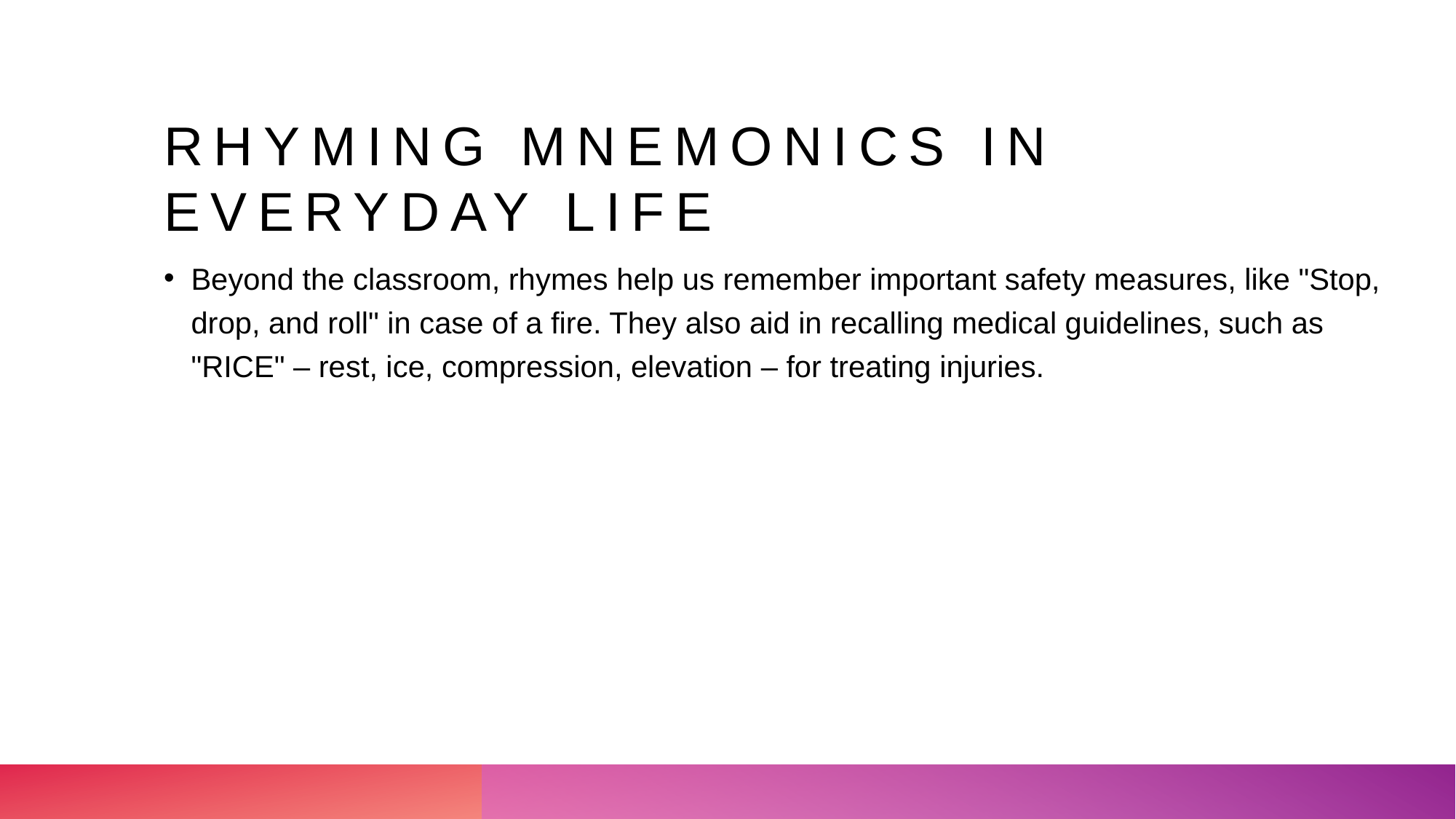

# Rhyming mnemonics in everyday life
Beyond the classroom, rhymes help us remember important safety measures, like "Stop, drop, and roll" in case of a fire. They also aid in recalling medical guidelines, such as "RICE" – rest, ice, compression, elevation – for treating injuries.